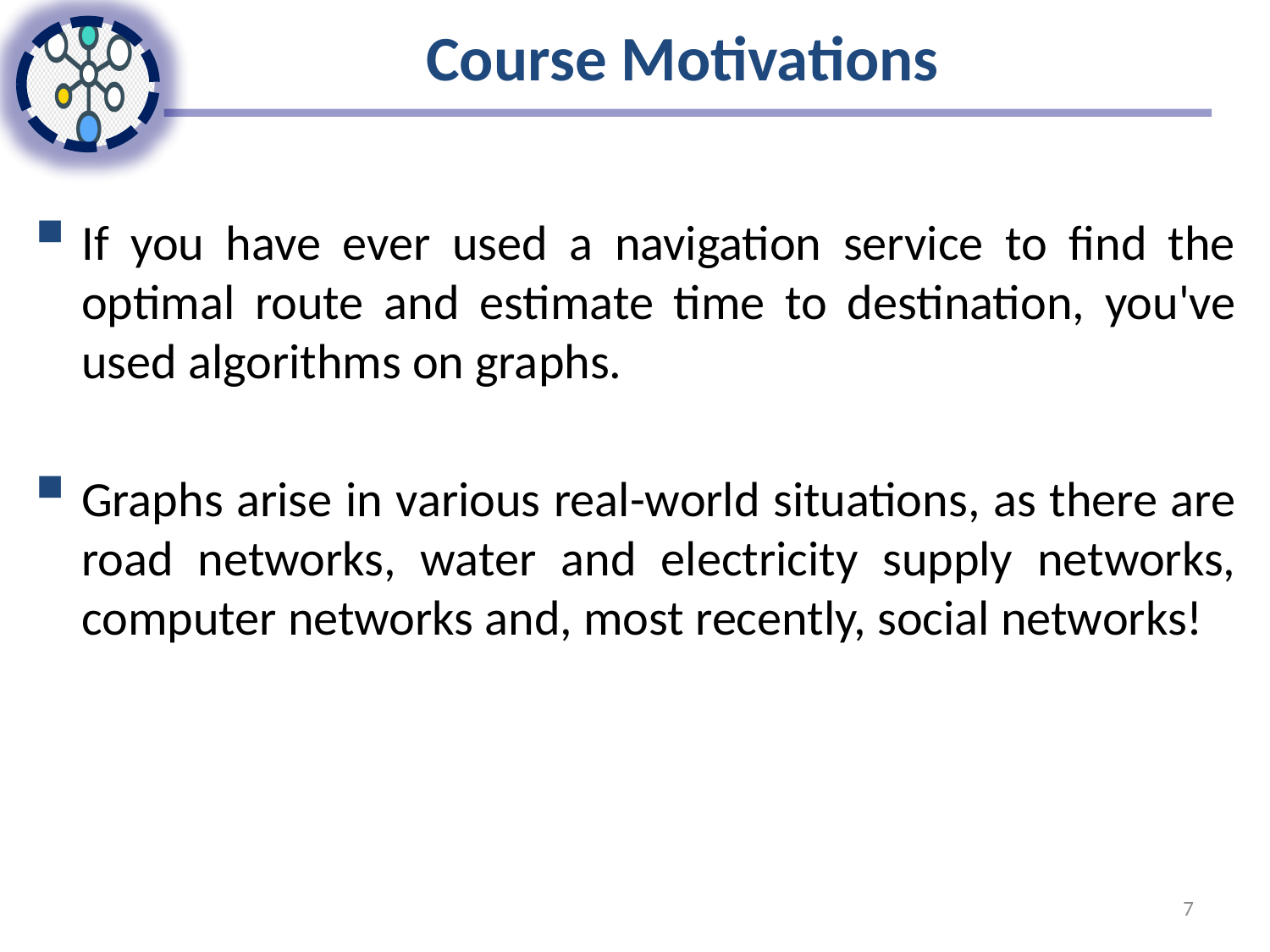

# Course Motivations
If you have ever used a navigation service to find the optimal route and estimate time to destination, you've used algorithms on graphs.

Graphs arise in various real-world situations, as there are road networks, water and electricity supply networks, computer networks and, most recently, social networks!
7